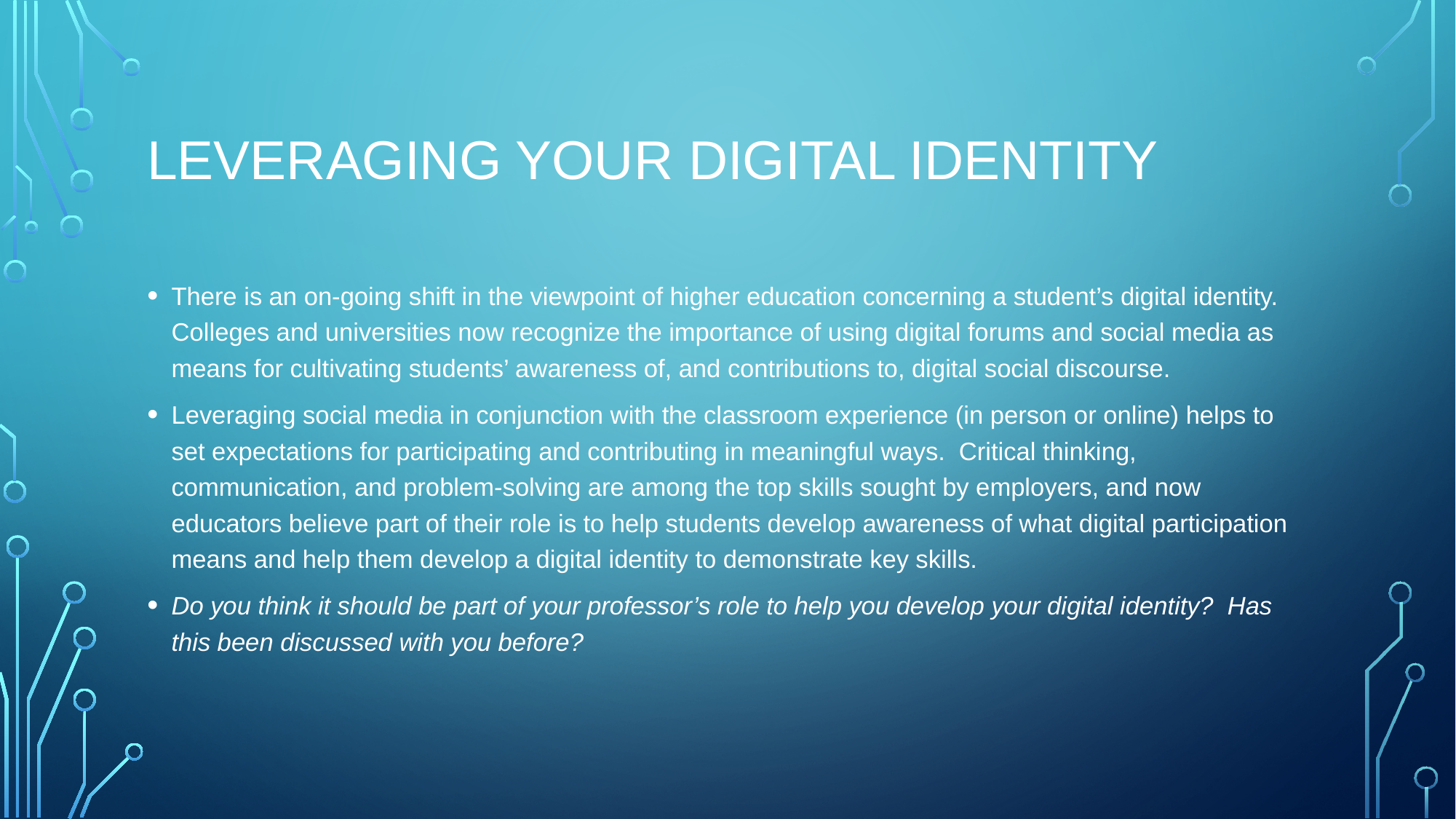

# Leveraging Your Digital Identity
There is an on-going shift in the viewpoint of higher education concerning a student’s digital identity.  Colleges and universities now recognize the importance of using digital forums and social media as means for cultivating students’ awareness of, and contributions to, digital social discourse.
Leveraging social media in conjunction with the classroom experience (in person or online) helps to set expectations for participating and contributing in meaningful ways.  Critical thinking, communication, and problem-solving are among the top skills sought by employers, and now educators believe part of their role is to help students develop awareness of what digital participation means and help them develop a digital identity to demonstrate key skills.
Do you think it should be part of your professor’s role to help you develop your digital identity?  Has this been discussed with you before?